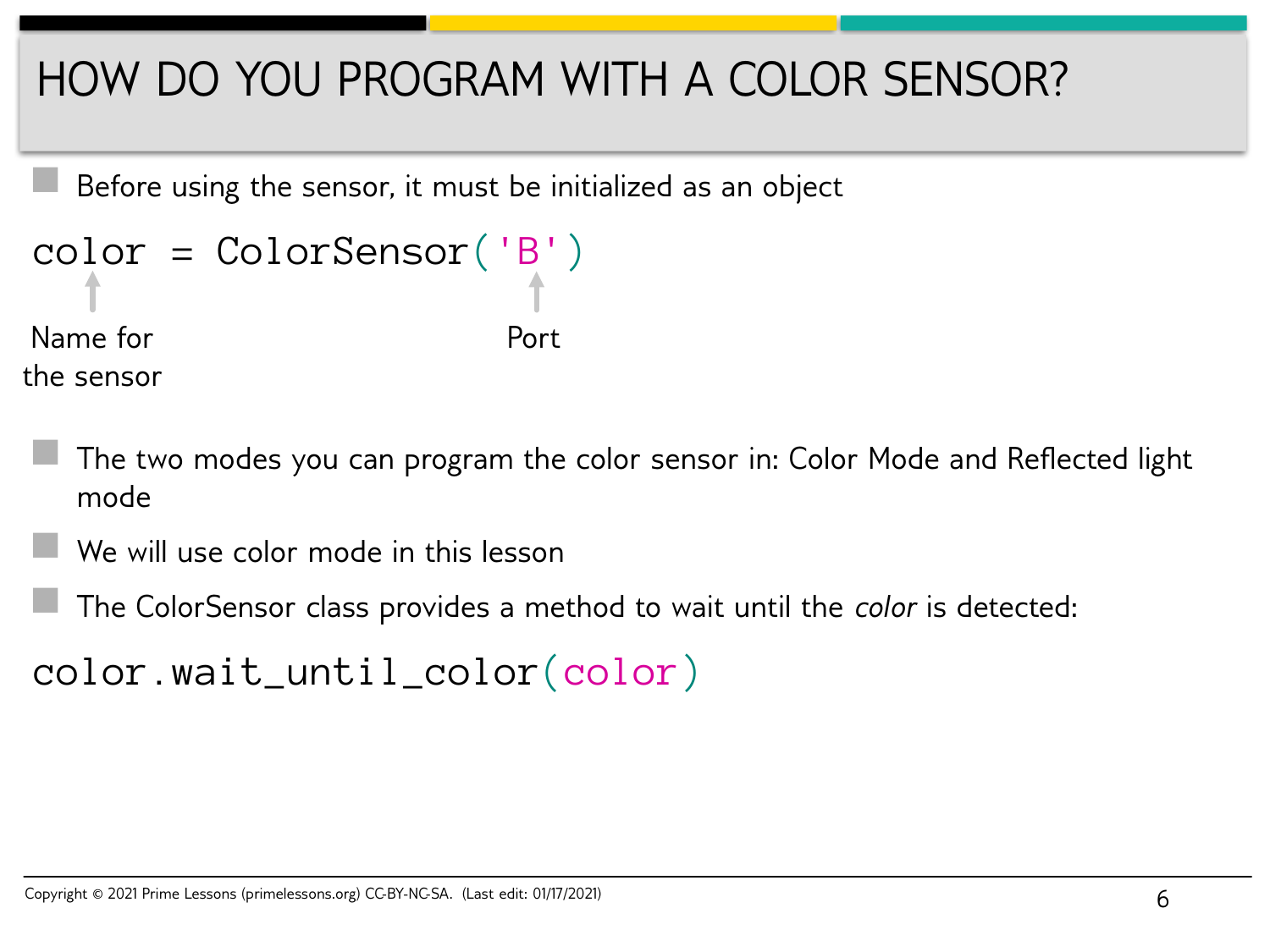

# How do you program with a color Sensor?
Before using the sensor, it must be initialized as an object
color = ColorSensor('B')

The two modes you can program the color sensor in: Color Mode and Reflected light mode
We will use color mode in this lesson
The ColorSensor class provides a method to wait until the color is detected:
color.wait_until_color(color)

Name for the sensor
Port
6
Copyright © 2021 Prime Lessons (primelessons.org) CC-BY-NC-SA.  (Last edit: 01/17/2021)